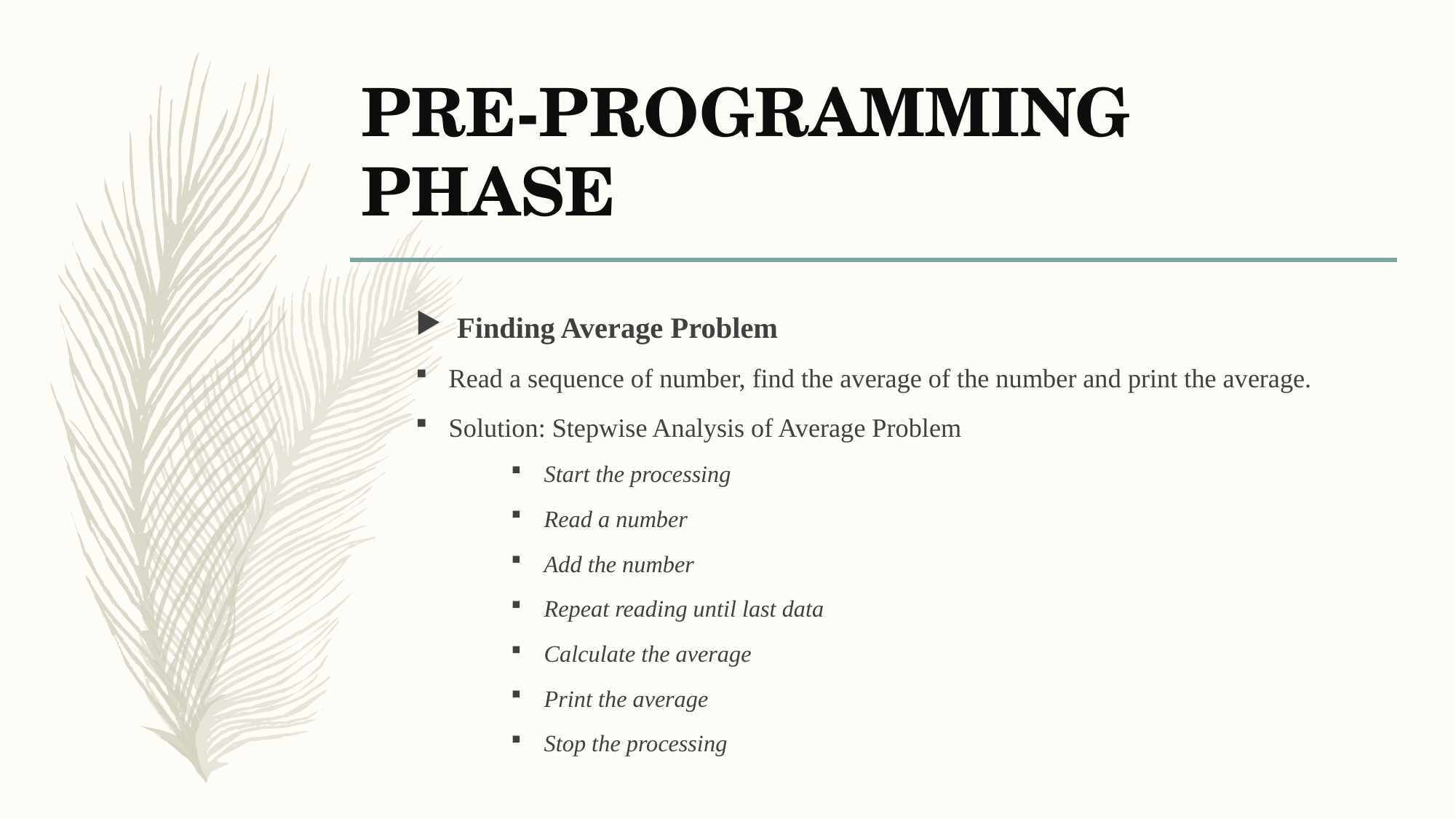

# PRE-PROGRAMMING PHASE
  Finding Average Problem
Read a sequence of number, find the average of the number and print the average.
Solution: Stepwise Analysis of Average Problem
Start the processing
Read a number
Add the number
Repeat reading until last data
Calculate the average
Print the average
Stop the processing